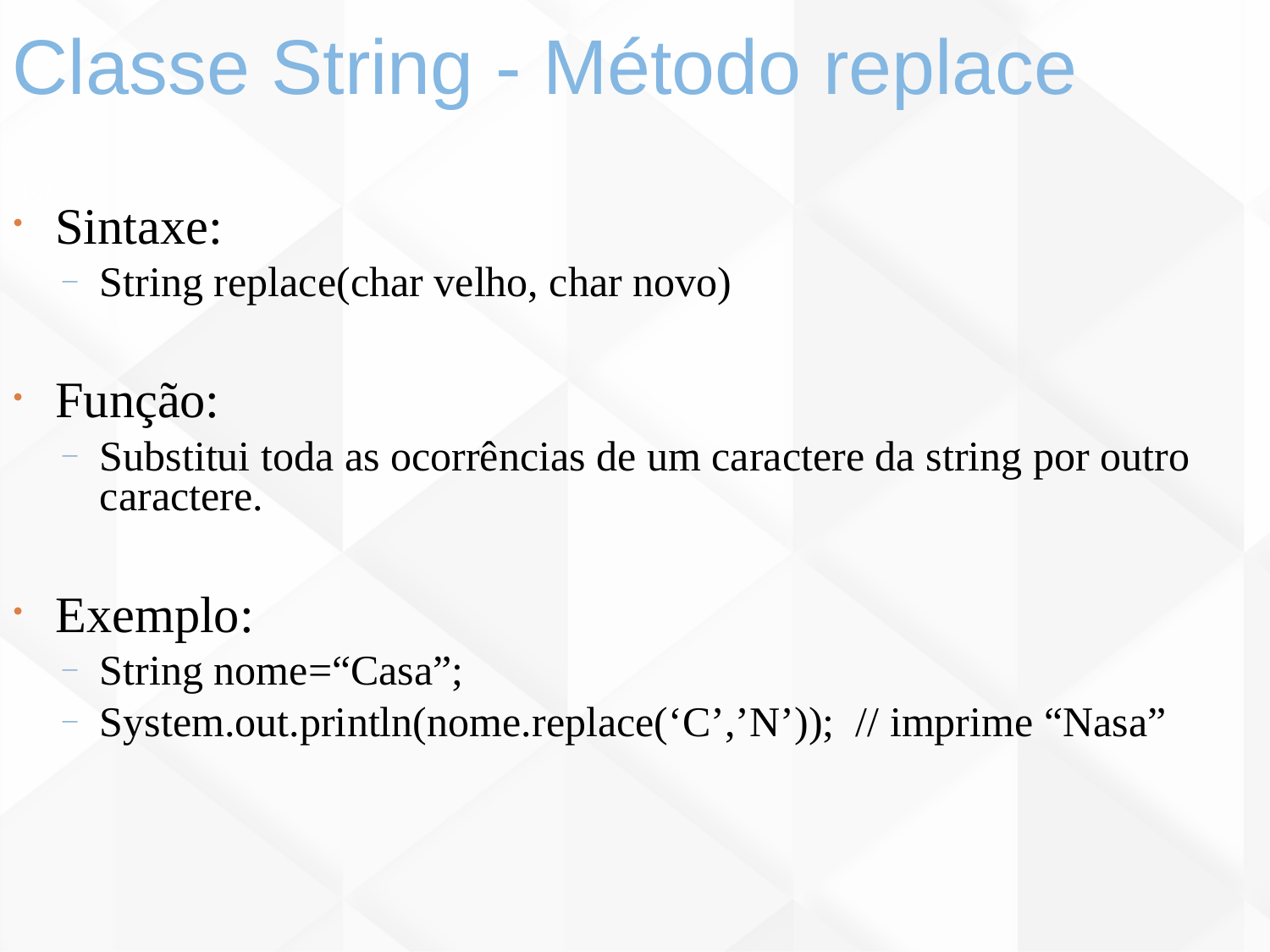

Classe String - Método replace
161
Sintaxe:
String replace(char velho, char novo)

Função:
Substitui toda as ocorrências de um caractere da string por outro caractere.

Exemplo:
String nome=“Casa”;
System.out.println(nome.replace(‘C’,’N’));  // imprime “Nasa”